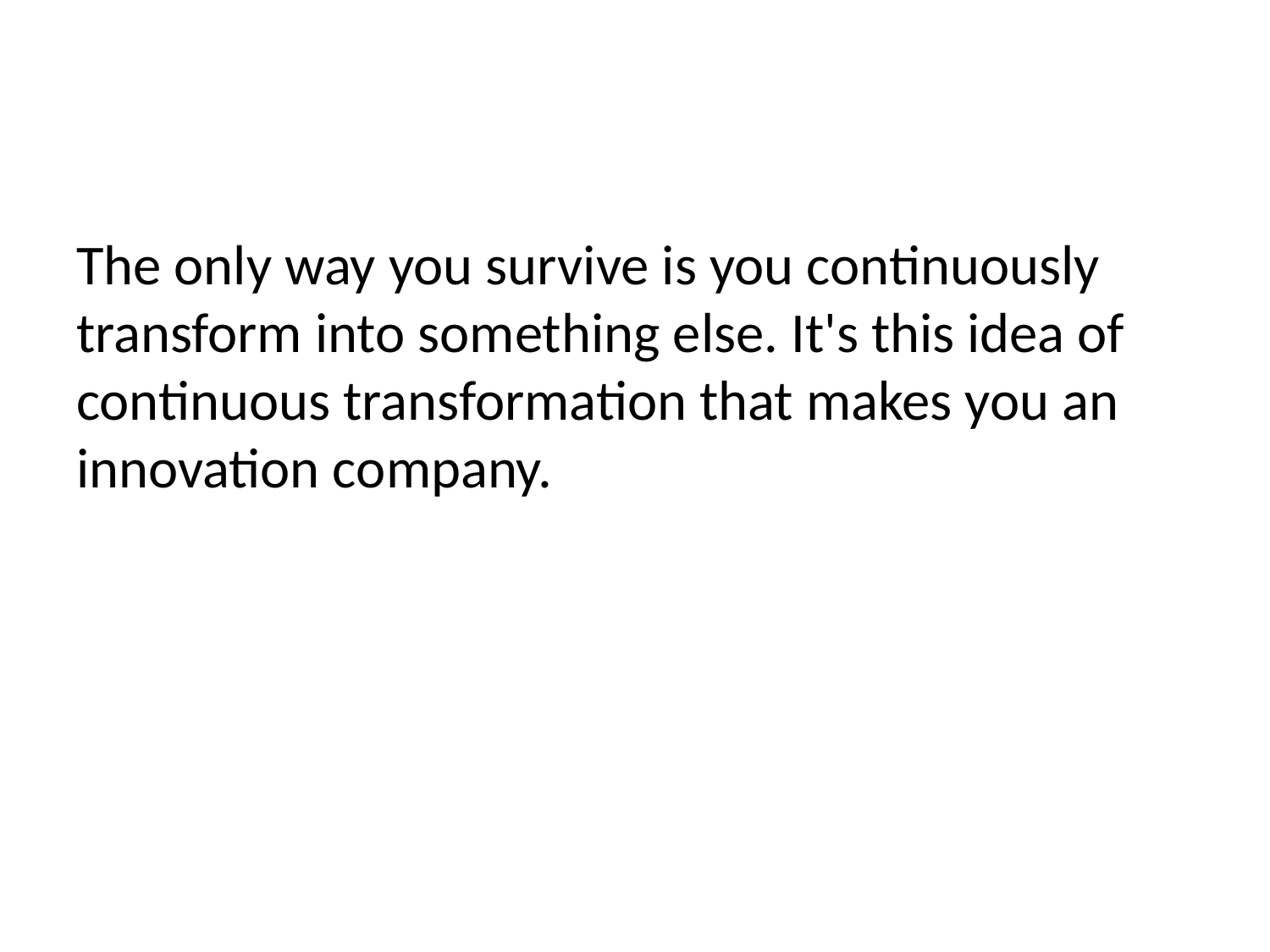

The only way you survive is you continuously transform into something else. It's this idea of continuous transformation that makes you an innovation company.